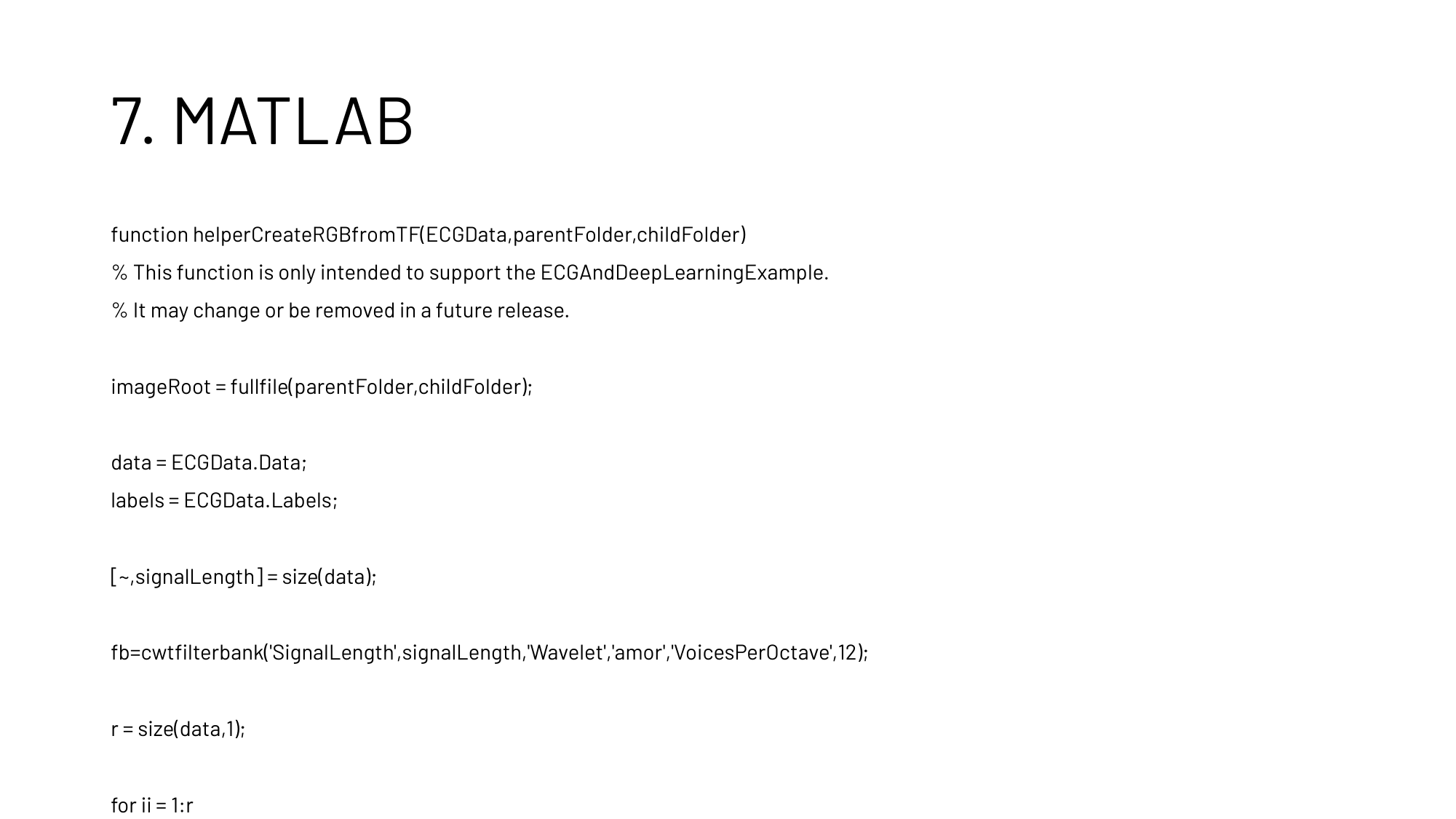

# 7. MATLAB
function helperCreateRGBfromTF(ECGData,parentFolder,childFolder)
% This function is only intended to support the ECGAndDeepLearningExample.
% It may change or be removed in a future release.

imageRoot = fullfile(parentFolder,childFolder);

data = ECGData.Data;
labels = ECGData.Labels;

[~,signalLength] = size(data);

fb=cwtfilterbank('SignalLength',signalLength,'Wavelet','amor','VoicesPerOctave',12);

r = size(data,1);

for ii = 1:r
    cfs = abs(fb.wt(data(ii,:)));
    im = ind2rgb(round(rescale(cfs,0,255)),jet(128));

    imgLoc = fullfile(imageRoot,char(labels(ii)));
    imFileName = char(labels(ii))+"_"+num2str(ii)+".jpg";
    imwrite(imresize(im,[224 224]),fullfile(imgLoc,imFileName));
end
end